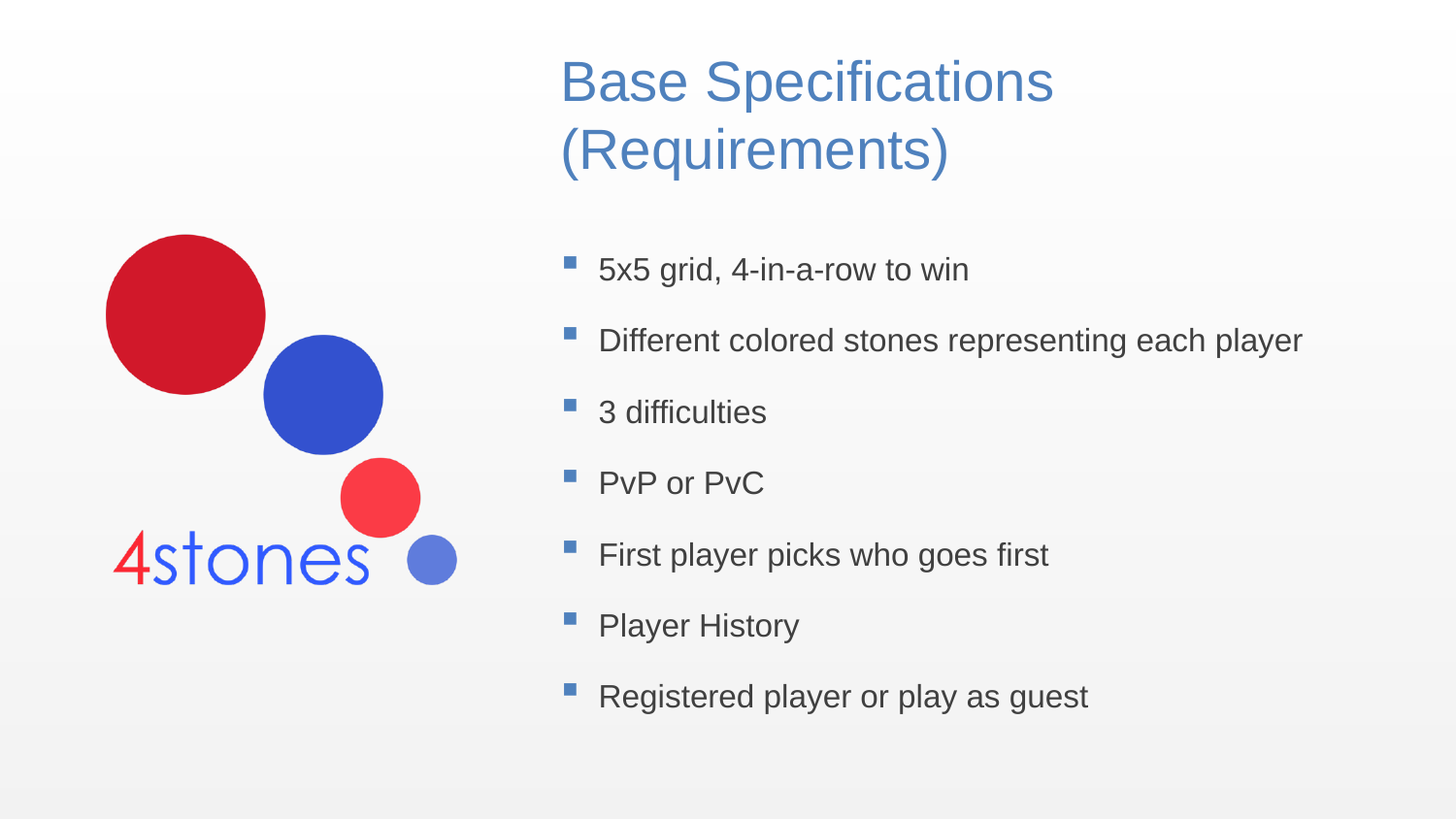

# Base Specifications (Requirements)
5x5 grid, 4-in-a-row to win
Different colored stones representing each player
3 difficulties
PvP or PvC
First player picks who goes first
Player History
Registered player or play as guest